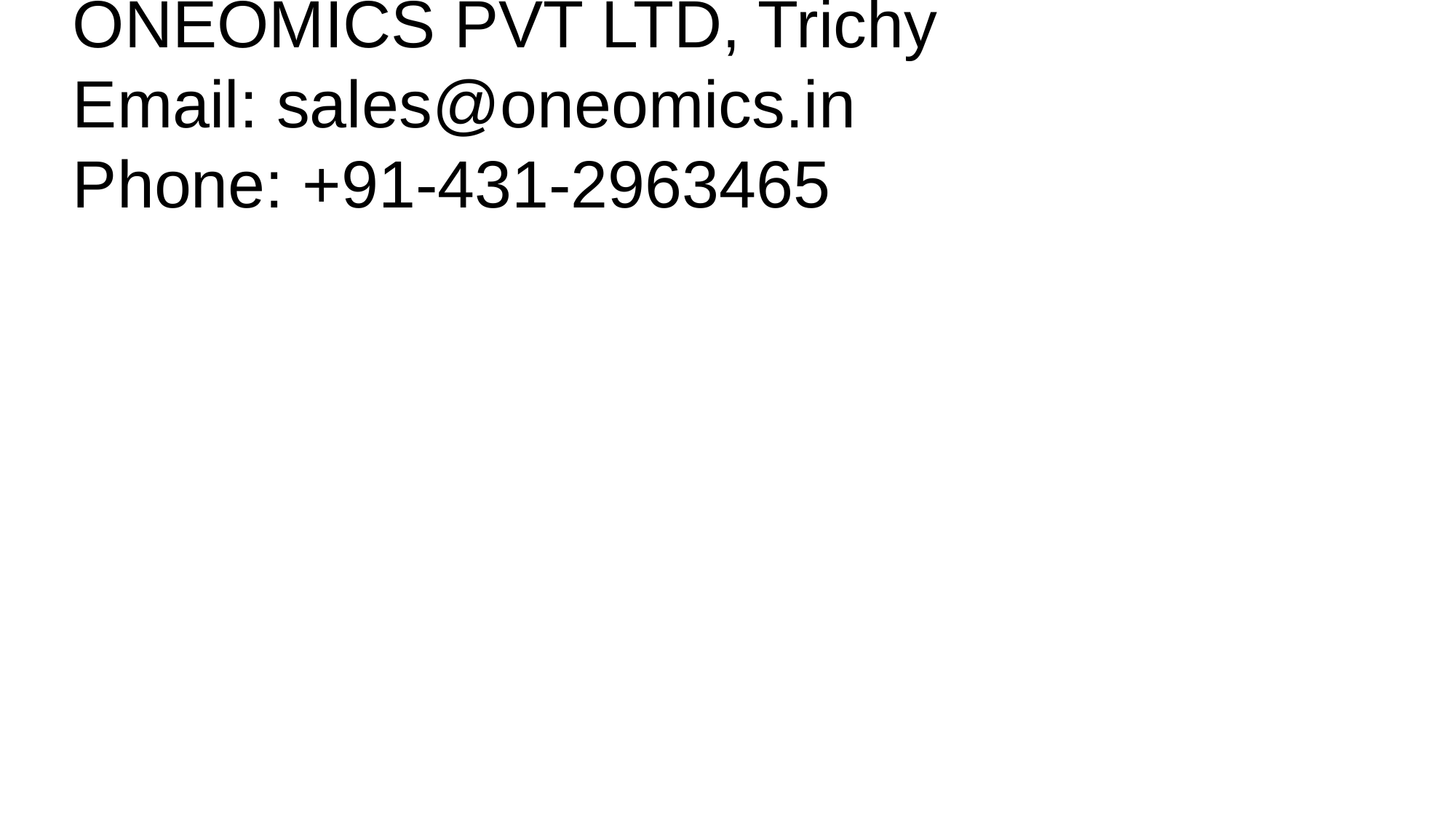

# ONEOMICS PVT LTD, Trichy
Email: sales@oneomics.in
Phone: +91-431-2963465